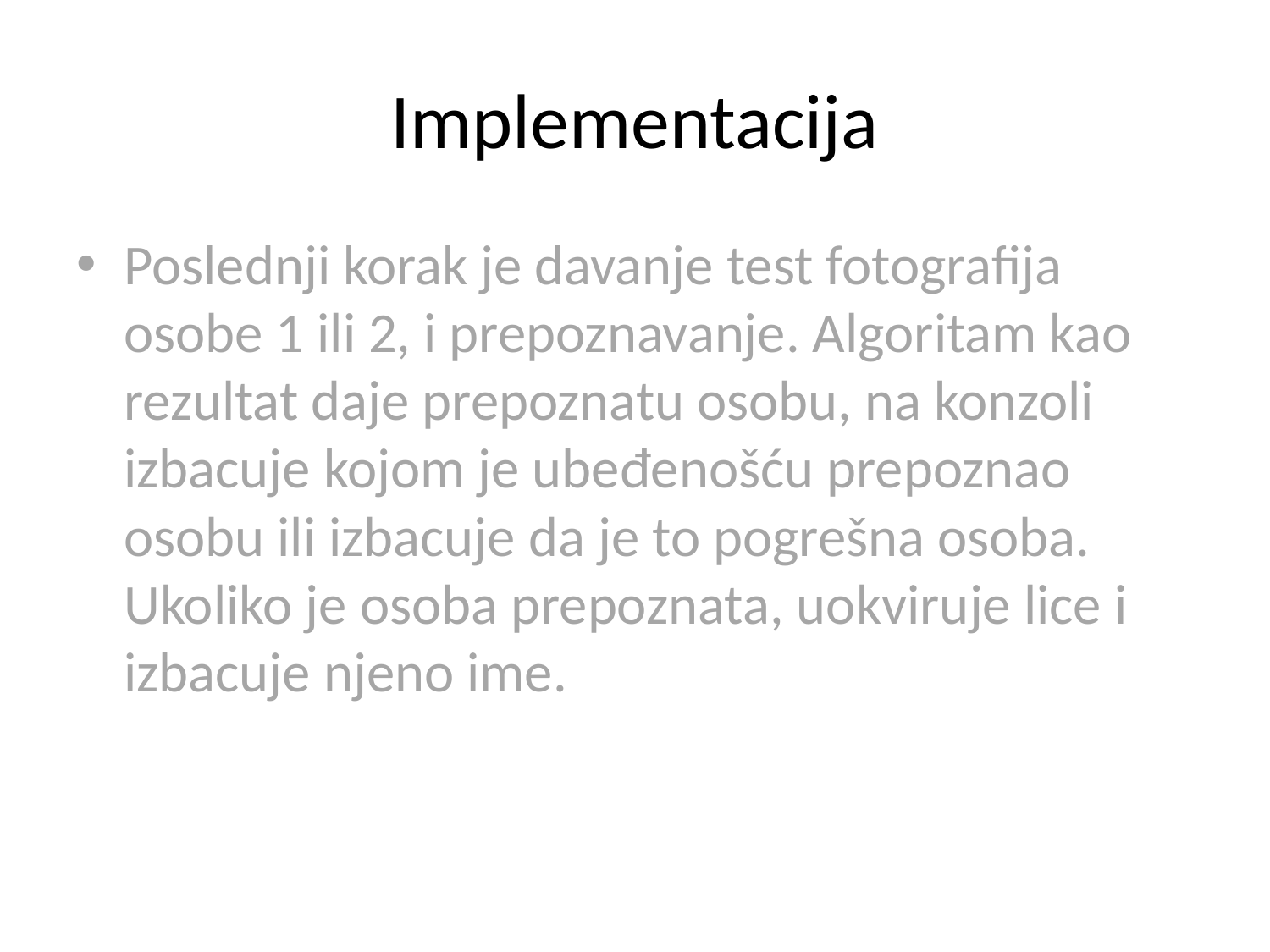

# Implementacija
Poslednji korak je davanje test fotografija osobe 1 ili 2, i prepoznavanje. Algoritam kao rezultat daje prepoznatu osobu, na konzoli izbacuje kojom je ubeđenošću prepoznao osobu ili izbacuje da je to pogrešna osoba. Ukoliko je osoba prepoznata, uokviruje lice i izbacuje njeno ime.